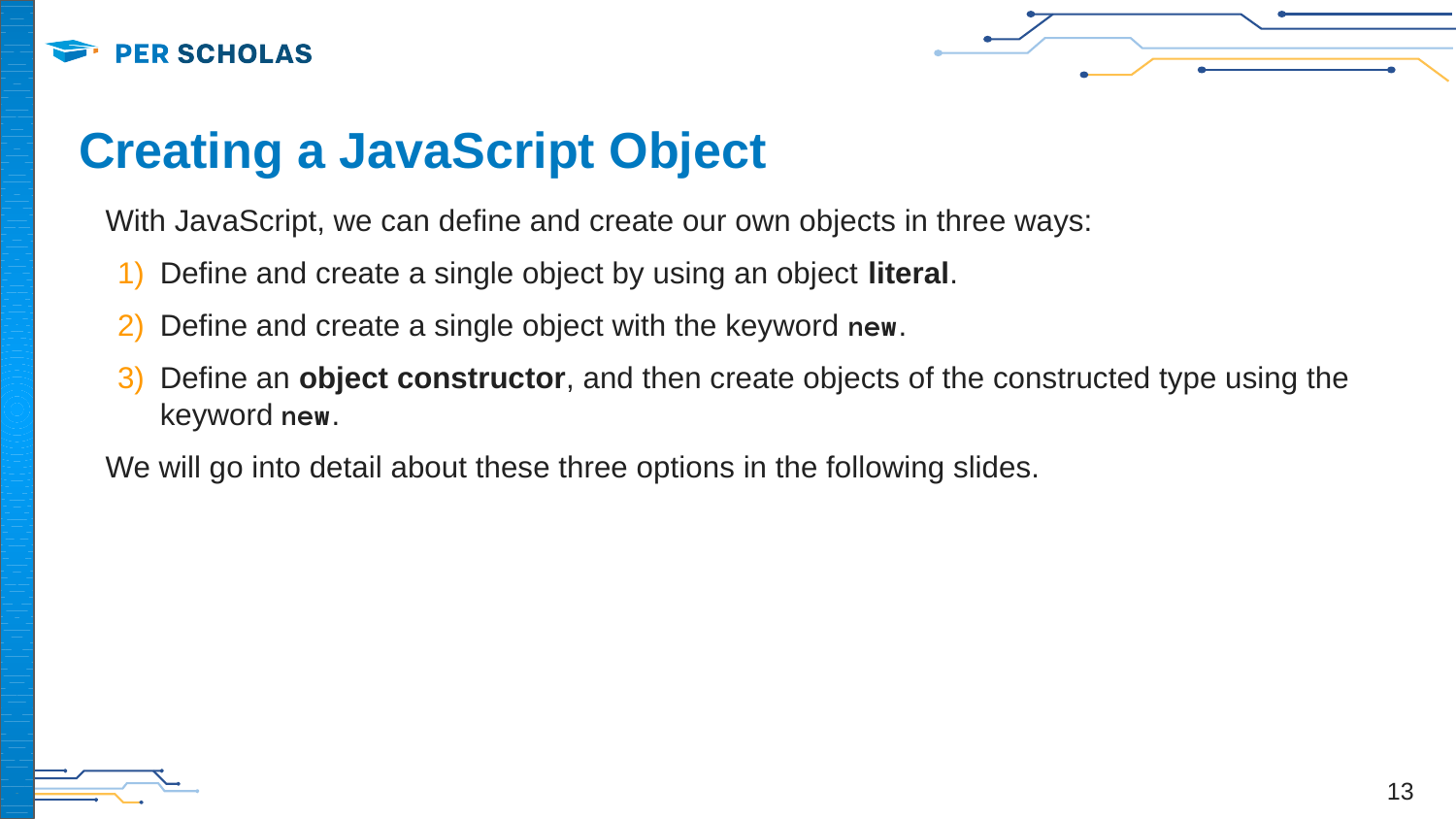

# Creating a JavaScript Object
With JavaScript, we can define and create our own objects in three ways:
Define and create a single object by using an object literal.
Define and create a single object with the keyword new.
Define an object constructor, and then create objects of the constructed type using the keyword new.
We will go into detail about these three options in the following slides.
13